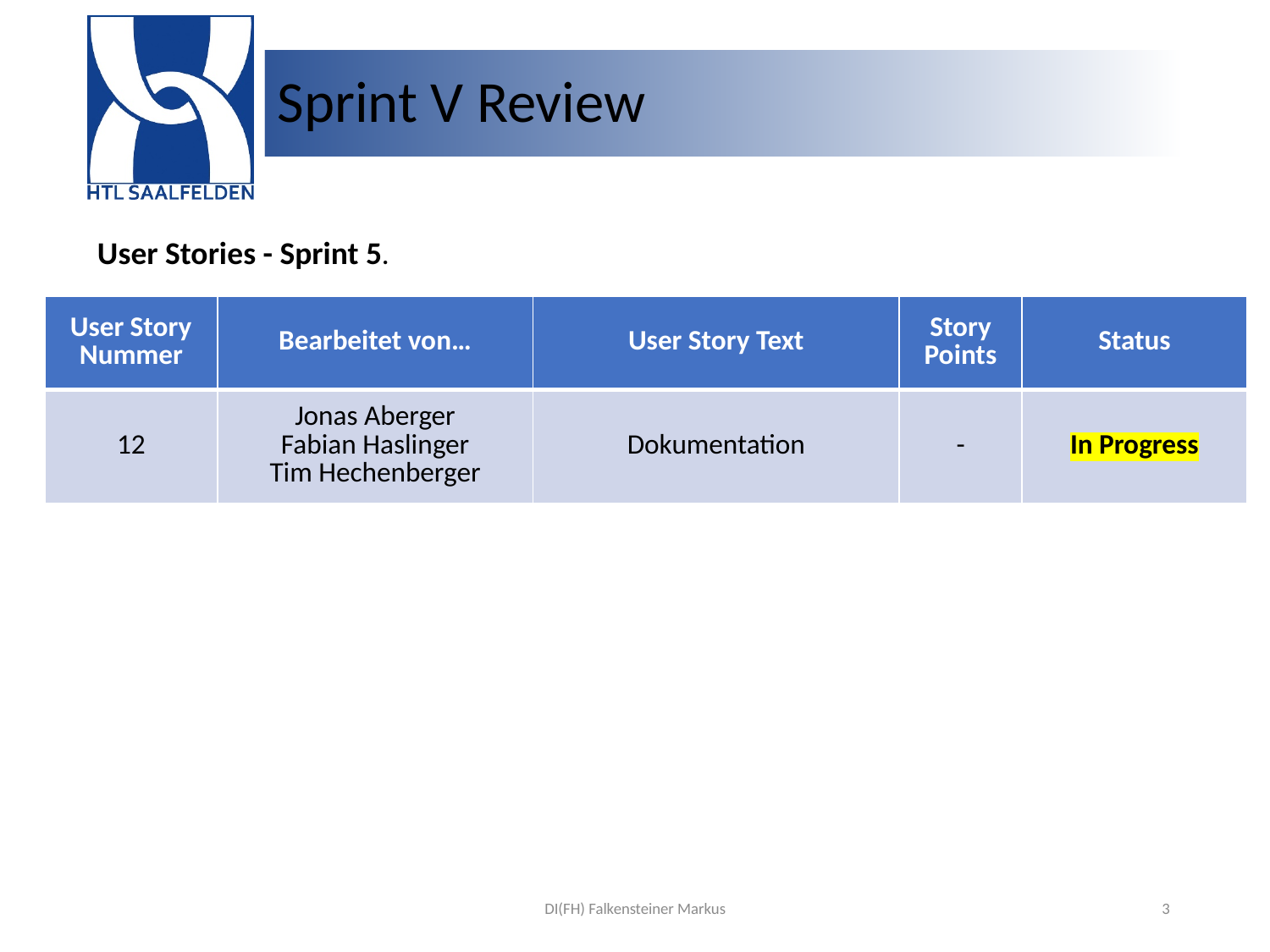

# Sprint V Review
User Stories - Sprint 5.
| User Story Nummer | Bearbeitet von… | User Story Text | Story Points | Status |
| --- | --- | --- | --- | --- |
| 12 | Jonas Aberger Fabian Haslinger Tim Hechenberger | Dokumentation | - | In Progress |
DI(FH) Falkensteiner Markus
3